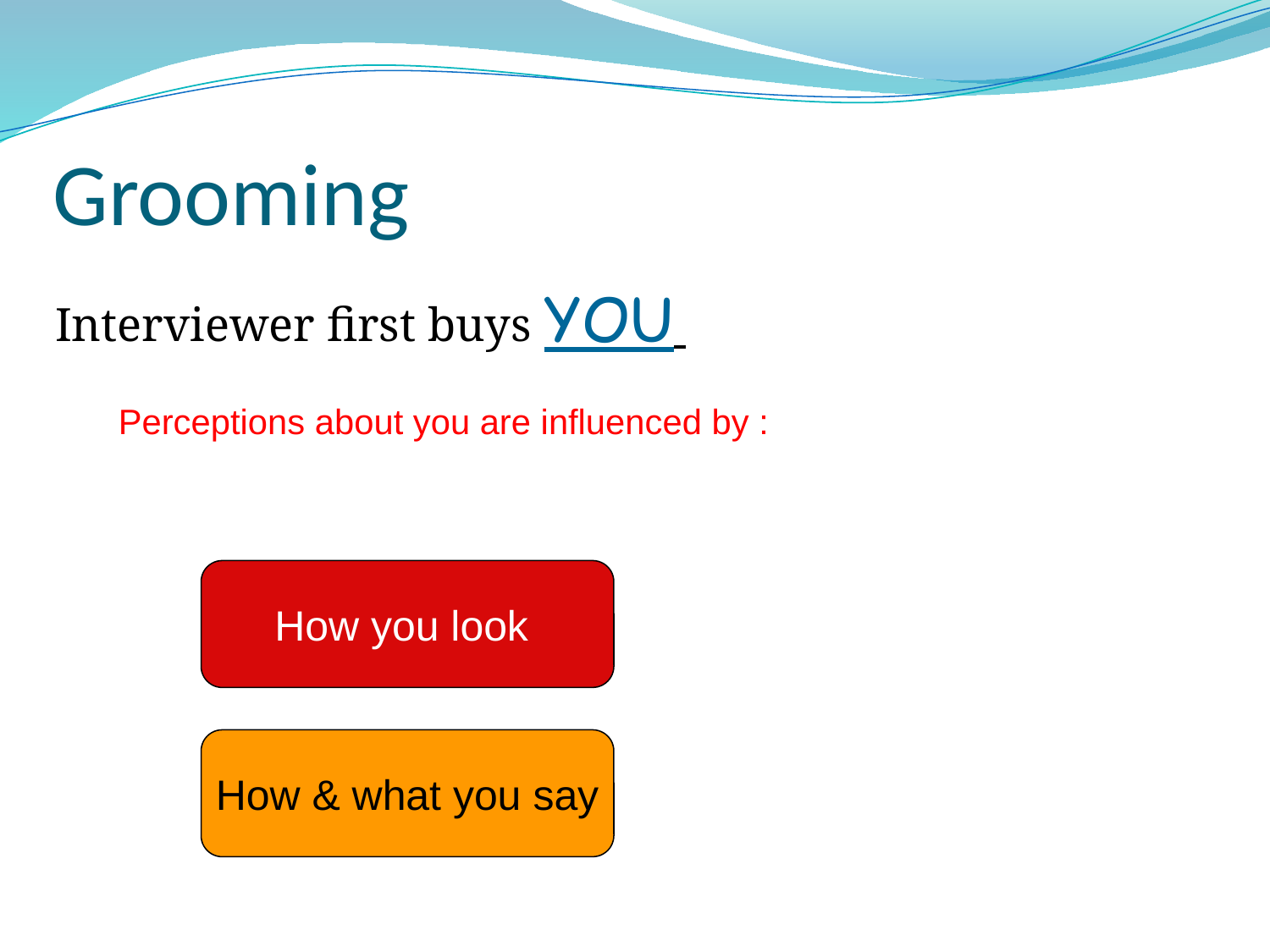

# Grooming
Interviewer first buys YOU
Perceptions about you are influenced by :
How you look
How & what you say